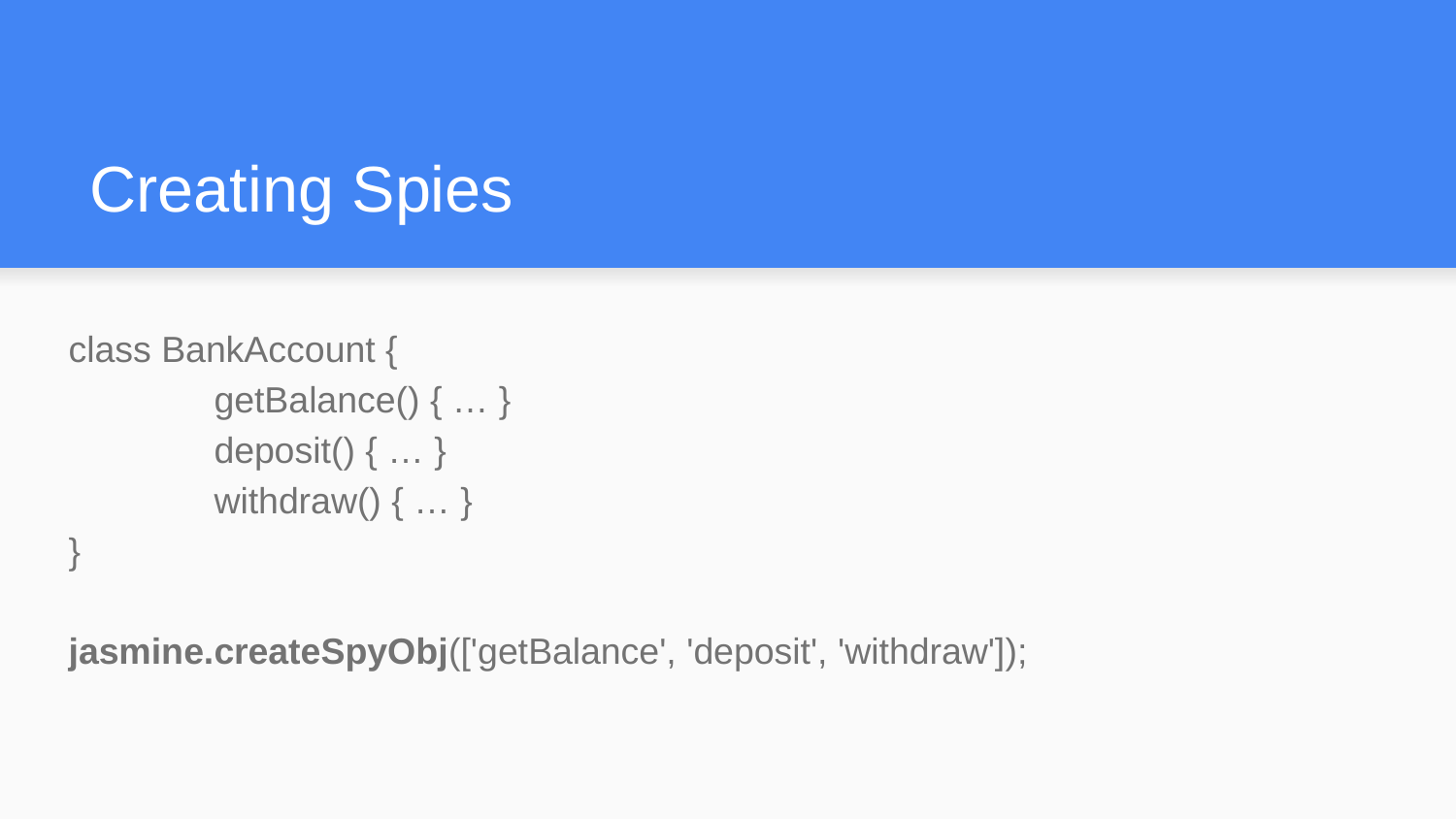

# Creating Spies
class BankAccount {
	getBalance() { … }
	deposit() { … }
	withdraw() { … }
}

jasmine.createSpyObj(['getBalance', 'deposit', 'withdraw']);